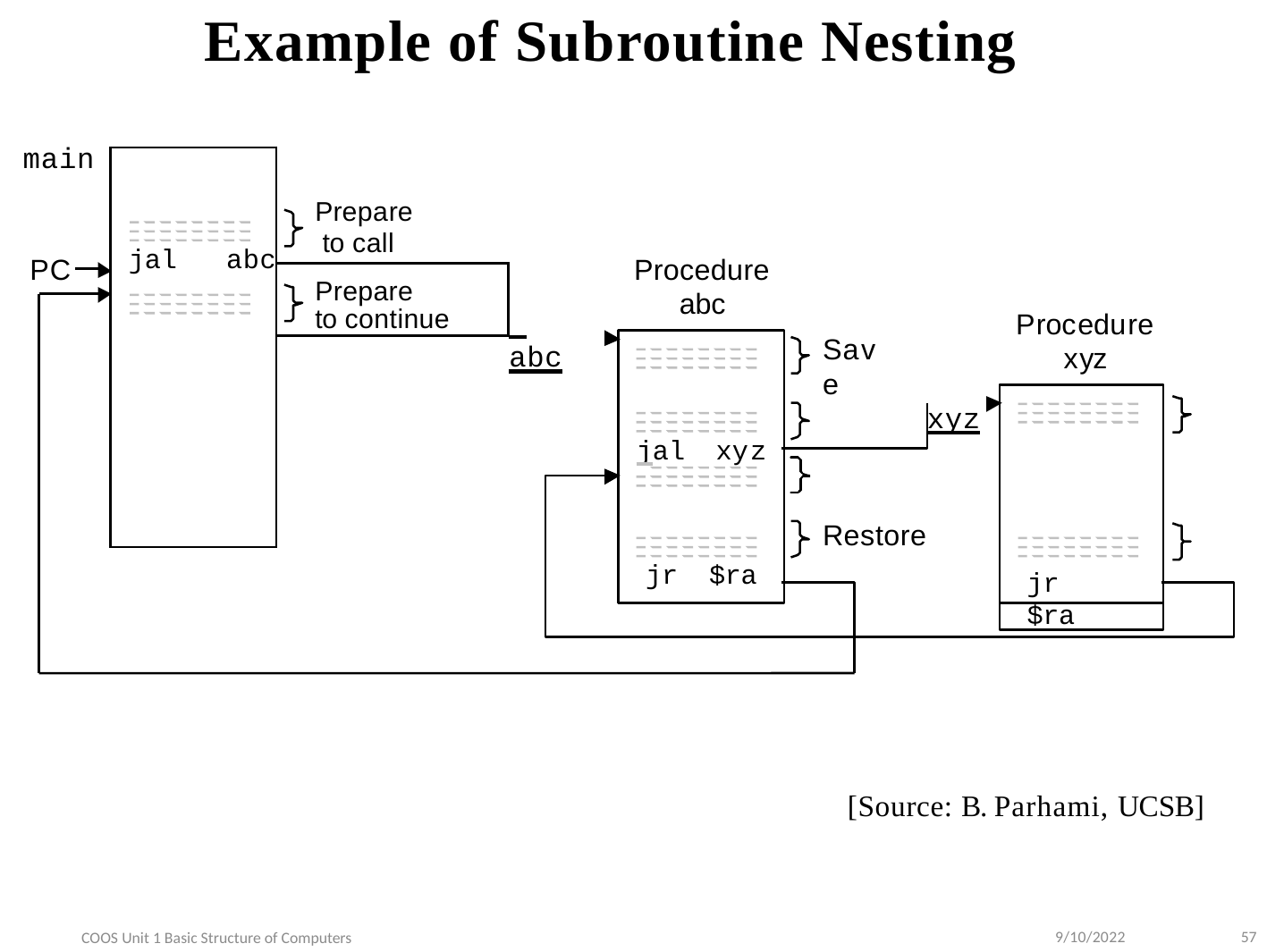

# Example of Subroutine Nesting
main
| jal abc | Prepare to call |
| --- | --- |
|  | Prepare to continue |
|  |  |

Procedure
PC

abc

  abc

Procedure

Save

xyz
 xyz

jr	$ra

jal	xyz
Restore
jr	$ra
[Source: B. Parhami, UCSB]
9/10/2022
57
COOS Unit 1 Basic Structure of Computers